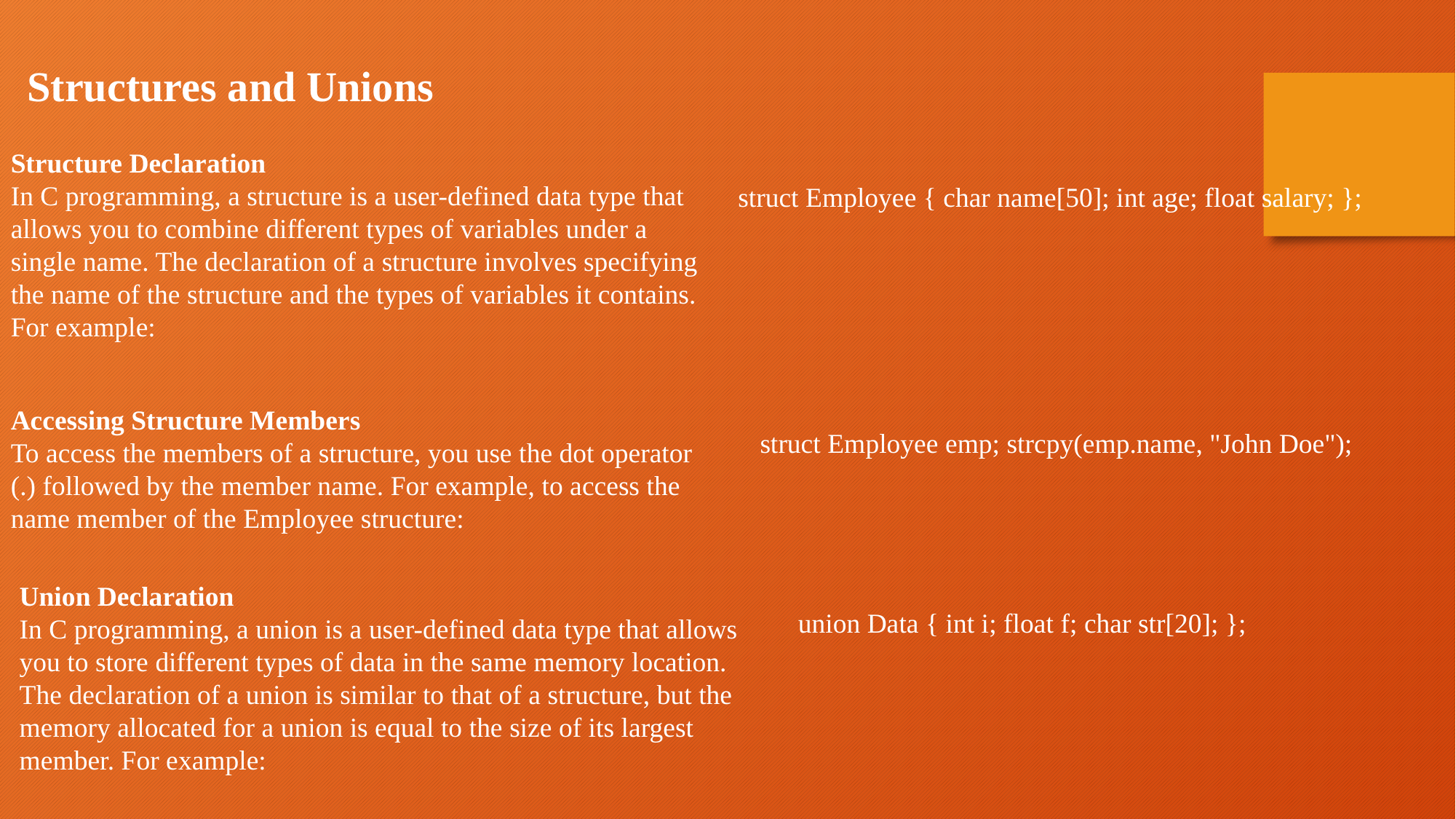

Structures and Unions
Structure Declaration
In C programming, a structure is a user-defined data type that allows you to combine different types of variables under a single name. The declaration of a structure involves specifying the name of the structure and the types of variables it contains. For example:
struct Employee { char name[50]; int age; float salary; };
Accessing Structure Members
To access the members of a structure, you use the dot operator (.) followed by the member name. For example, to access the name member of the Employee structure:
struct Employee emp; strcpy(emp.name, "John Doe");
Union Declaration
In C programming, a union is a user-defined data type that allows you to store different types of data in the same memory location. The declaration of a union is similar to that of a structure, but the memory allocated for a union is equal to the size of its largest member. For example:
union Data { int i; float f; char str[20]; };